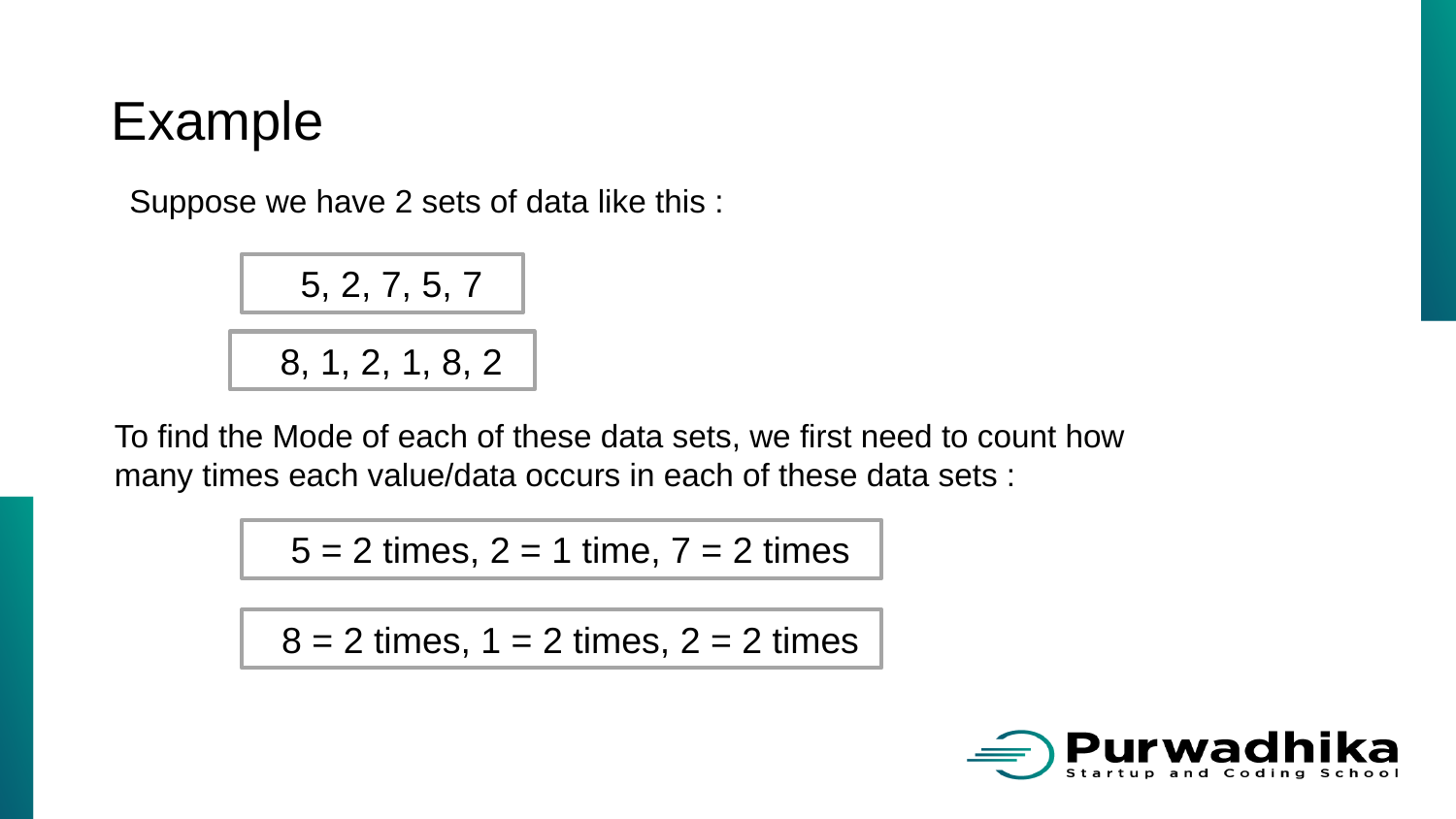

# Example
Suppose we have 2 sets of data like this :
5, 2, 7, 5, 7
8, 1, 2, 1, 8, 2
To find the Mode of each of these data sets, we first need to count how many times each value/data occurs in each of these data sets :
5 = 2 times, 2 = 1 time, 7 = 2 times
8 = 2 times, 1 = 2 times, 2 = 2 times